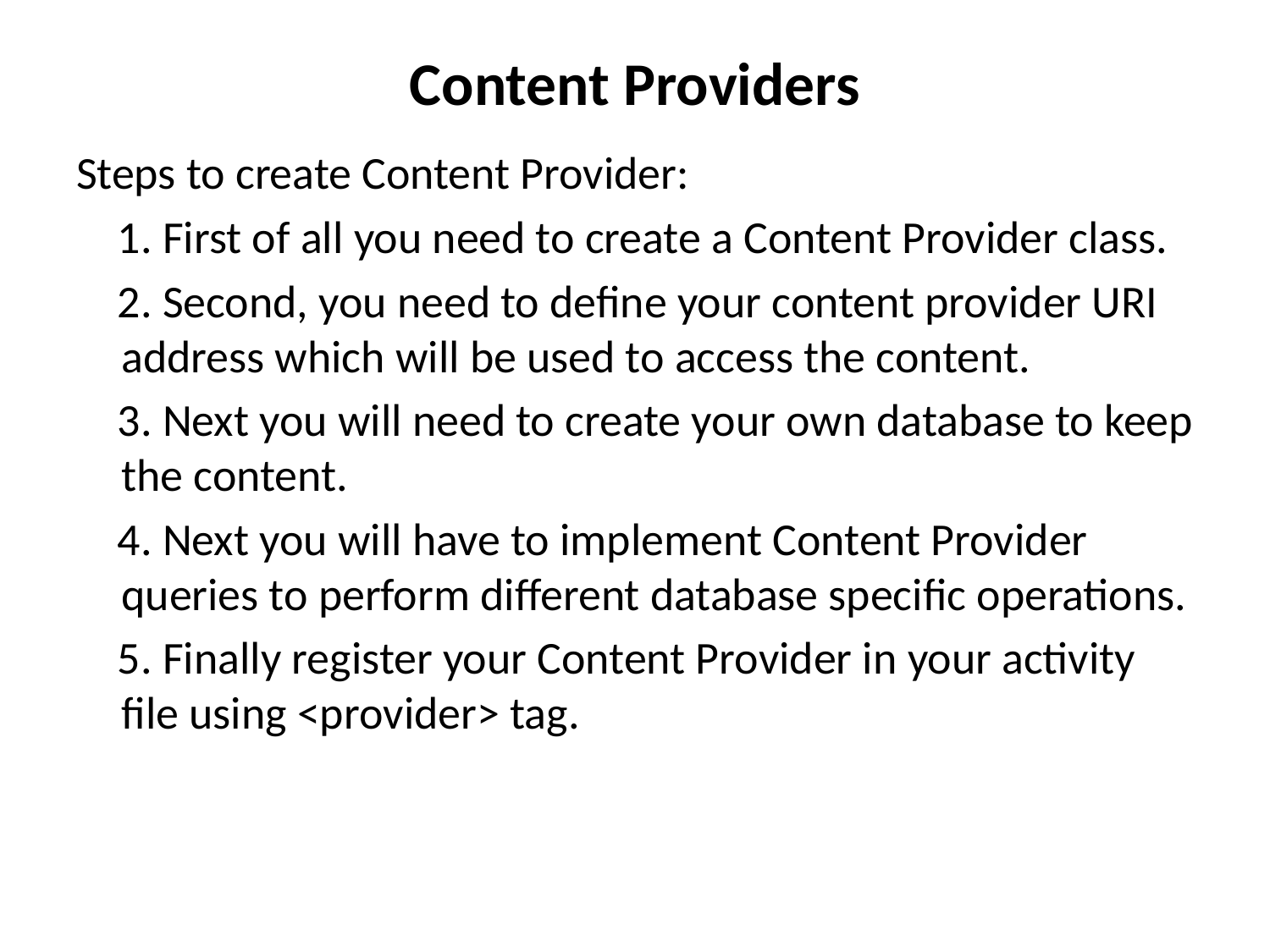

# Content Providers
Steps to create Content Provider:
    1. First of all you need to create a Content Provider class.
    2. Second, you need to define your content provider URI address which will be used to access the content.
    3. Next you will need to create your own database to keep the content.
    4. Next you will have to implement Content Provider queries to perform different database specific operations.
    5. Finally register your Content Provider in your activity file using <provider> tag.